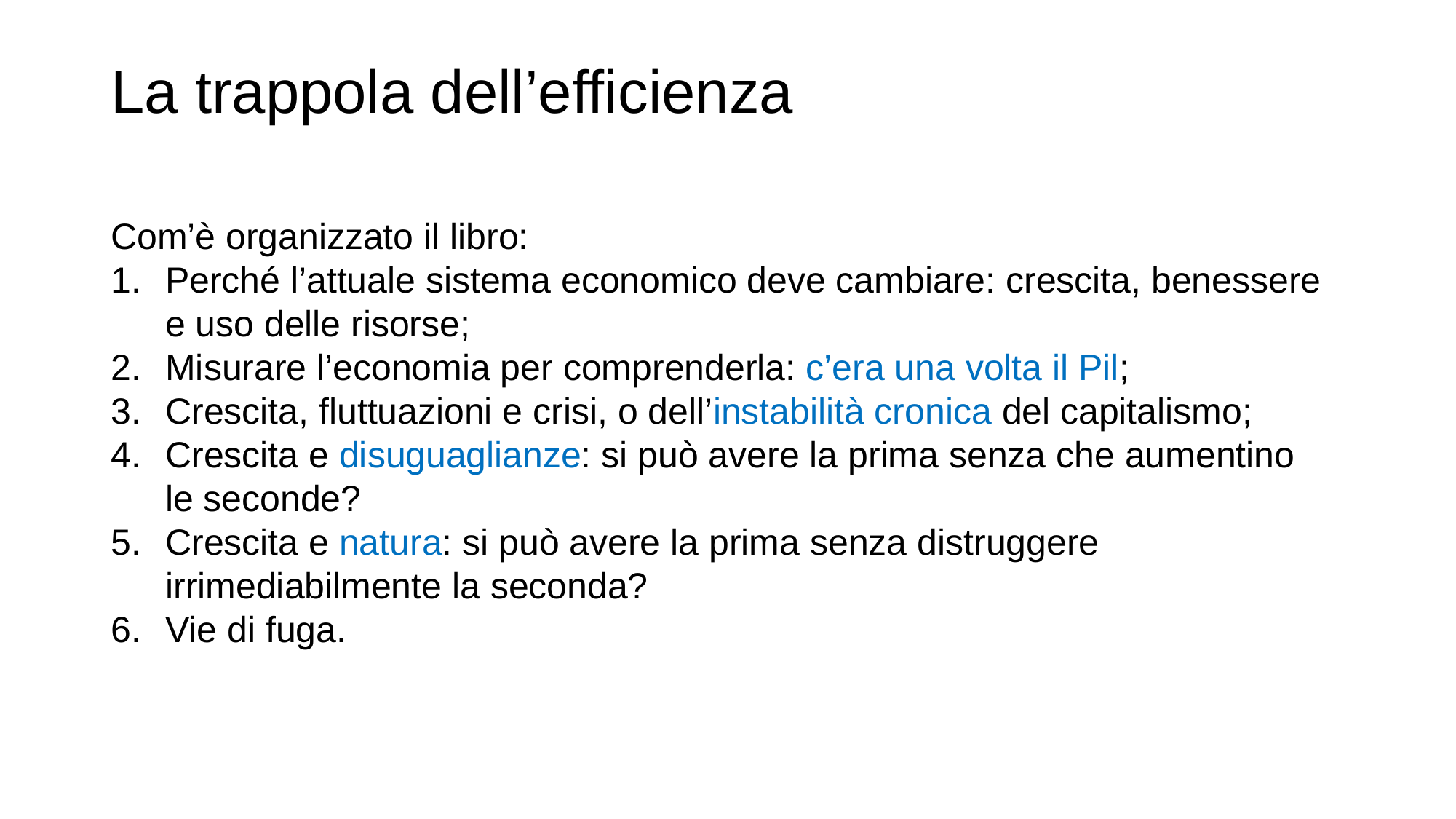

# La trappola dell’efficienza
Com’è organizzato il libro:
Perché l’attuale sistema economico deve cambiare: crescita, benessere e uso delle risorse;
Misurare l’economia per comprenderla: c’era una volta il Pil;
Crescita, fluttuazioni e crisi, o dell’instabilità cronica del capitalismo;
Crescita e disuguaglianze: si può avere la prima senza che aumentino le seconde?
Crescita e natura: si può avere la prima senza distruggere irrimediabilmente la seconda?
Vie di fuga.